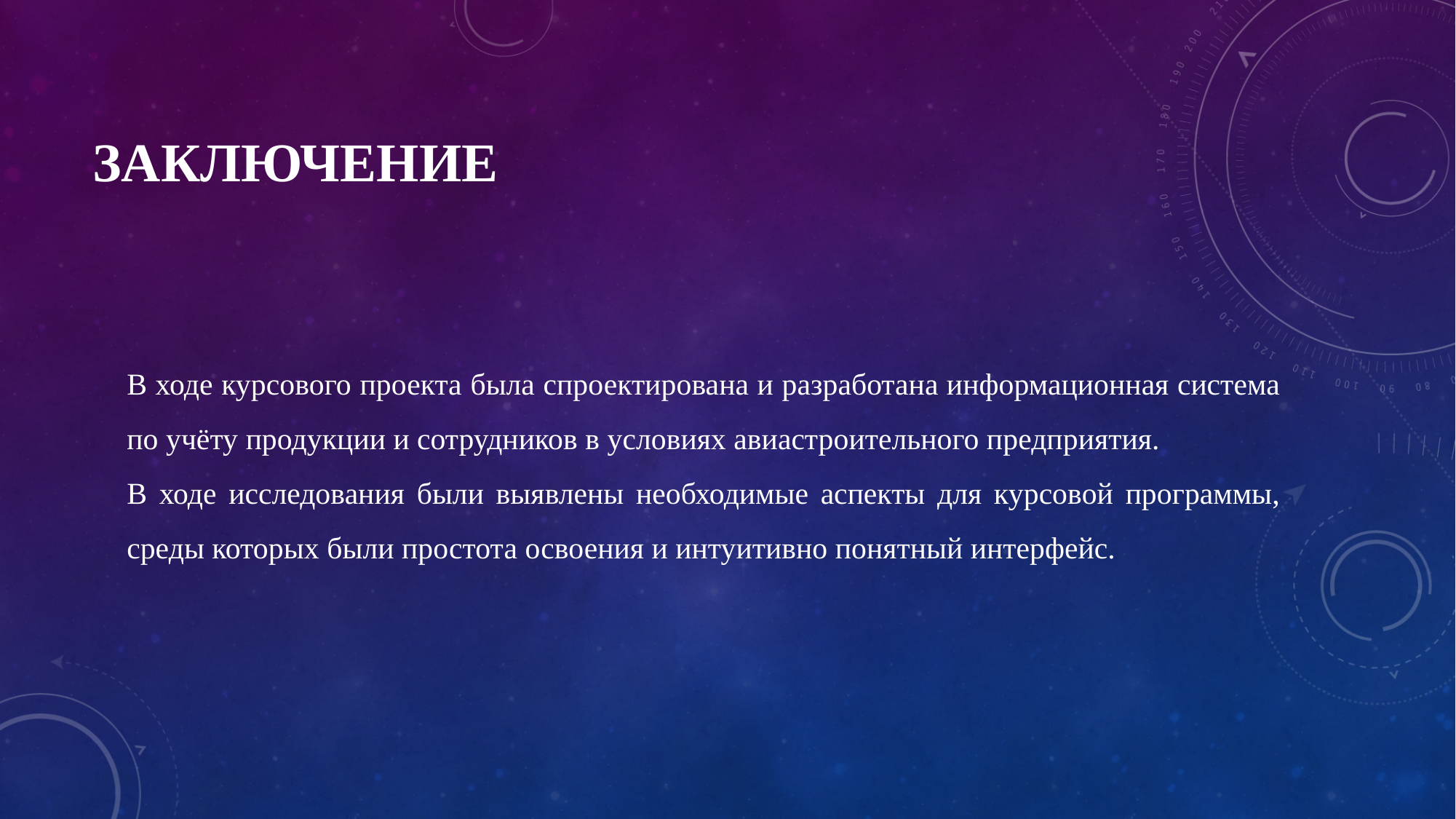

# Заключение
В ходе курсового проекта была спроектирована и разработана информационная система по учёту продукции и сотрудников в условиях авиастроительного предприятия.
В ходе исследования были выявлены необходимые аспекты для курсовой программы, среды которых были простота освоения и интуитивно понятный интерфейс.